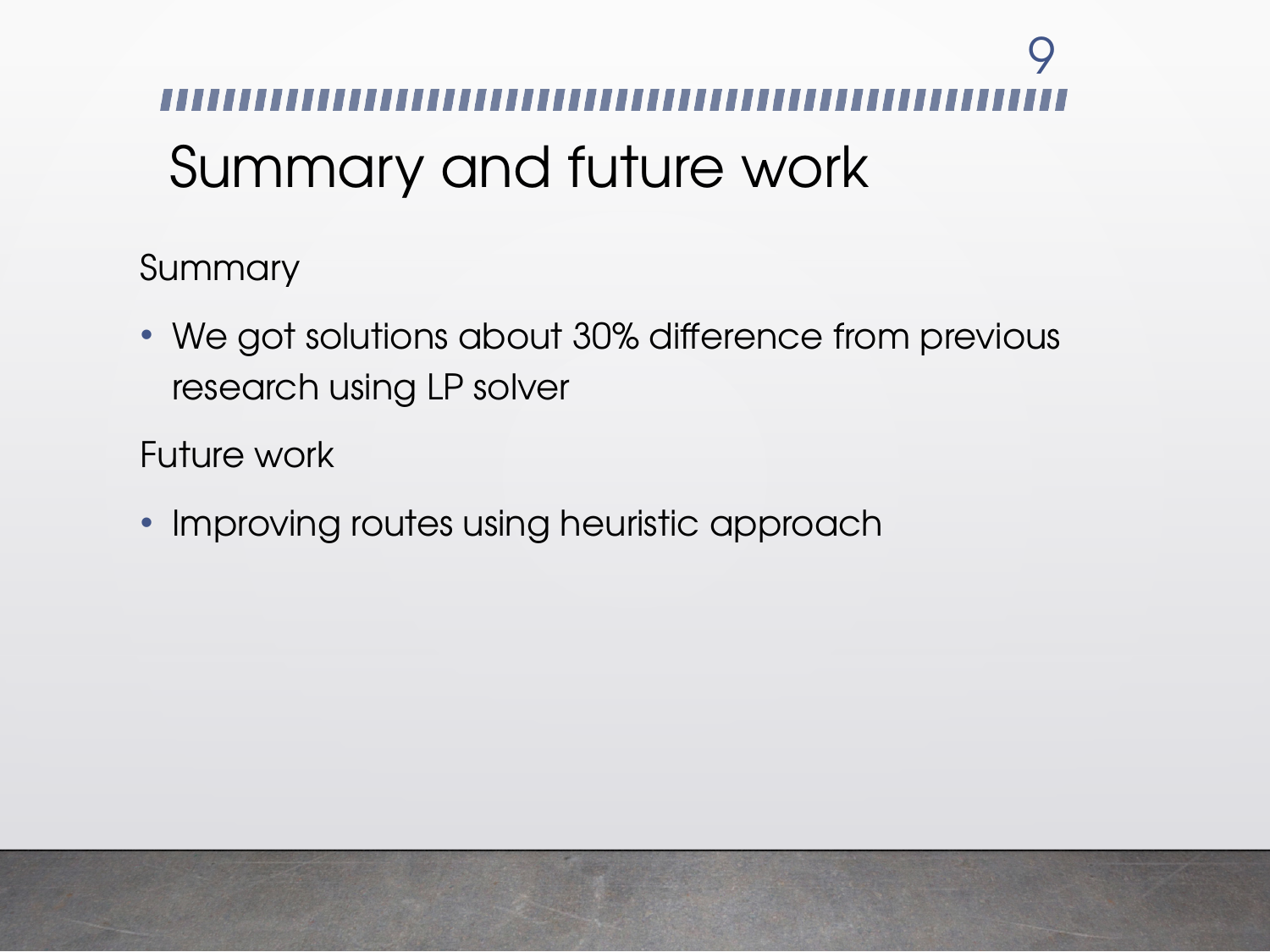

9
# Summary and future work
Summary
We got solutions about 30% difference from previous research using LP solver
Future work
Improving routes using heuristic approach